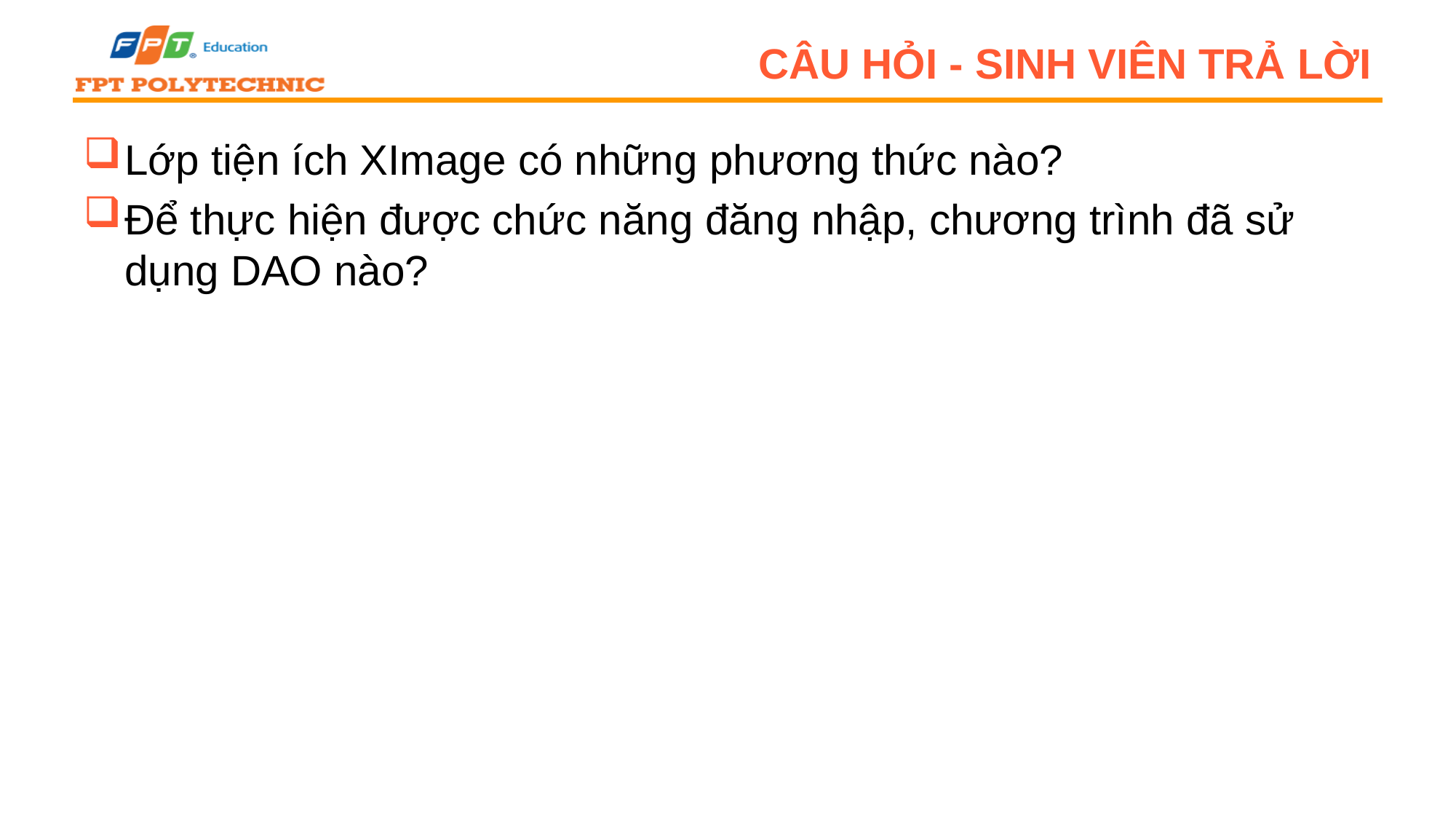

# Câu hỏi - sinh viên trả lời
Lớp tiện ích XImage có những phương thức nào?
Để thực hiện được chức năng đăng nhập, chương trình đã sử dụng DAO nào?